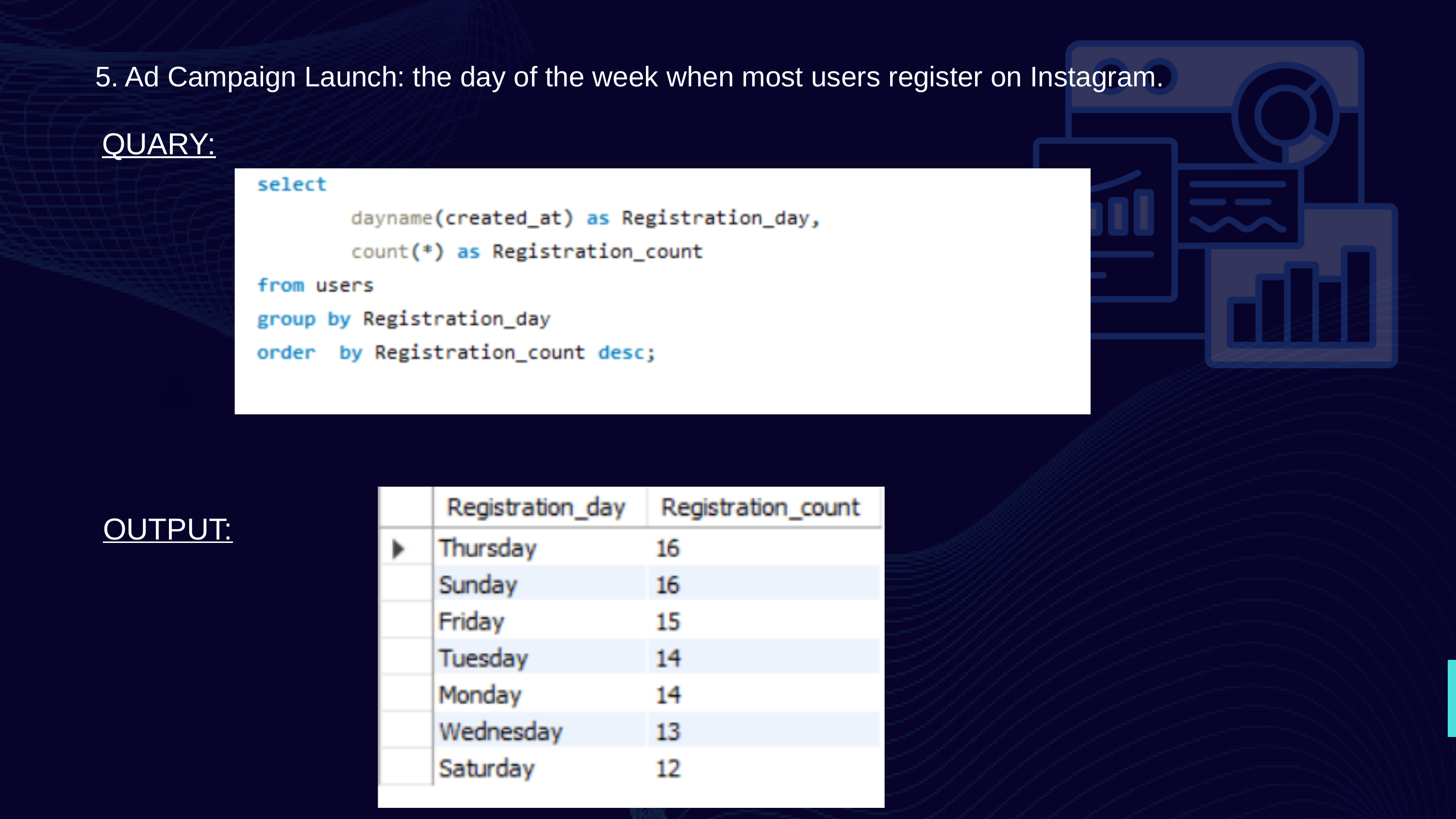

5. Ad Campaign Launch: the day of the week when most users register on Instagram.

QUARY:

120+

OUTPUT: